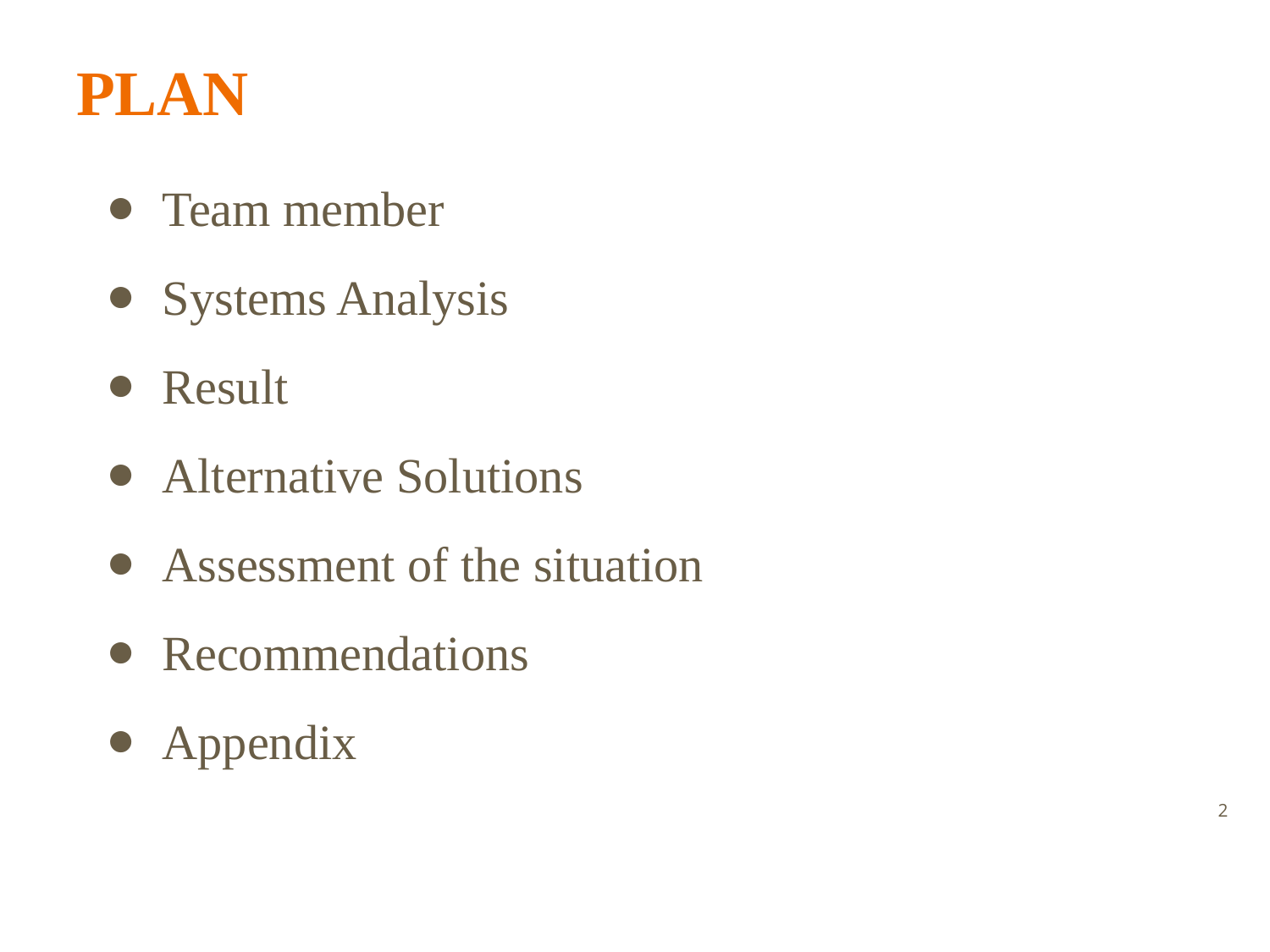

# PLAN
Team member
Systems Analysis
Result
Alternative Solutions
Assessment of the situation
Recommendations
Appendix

2